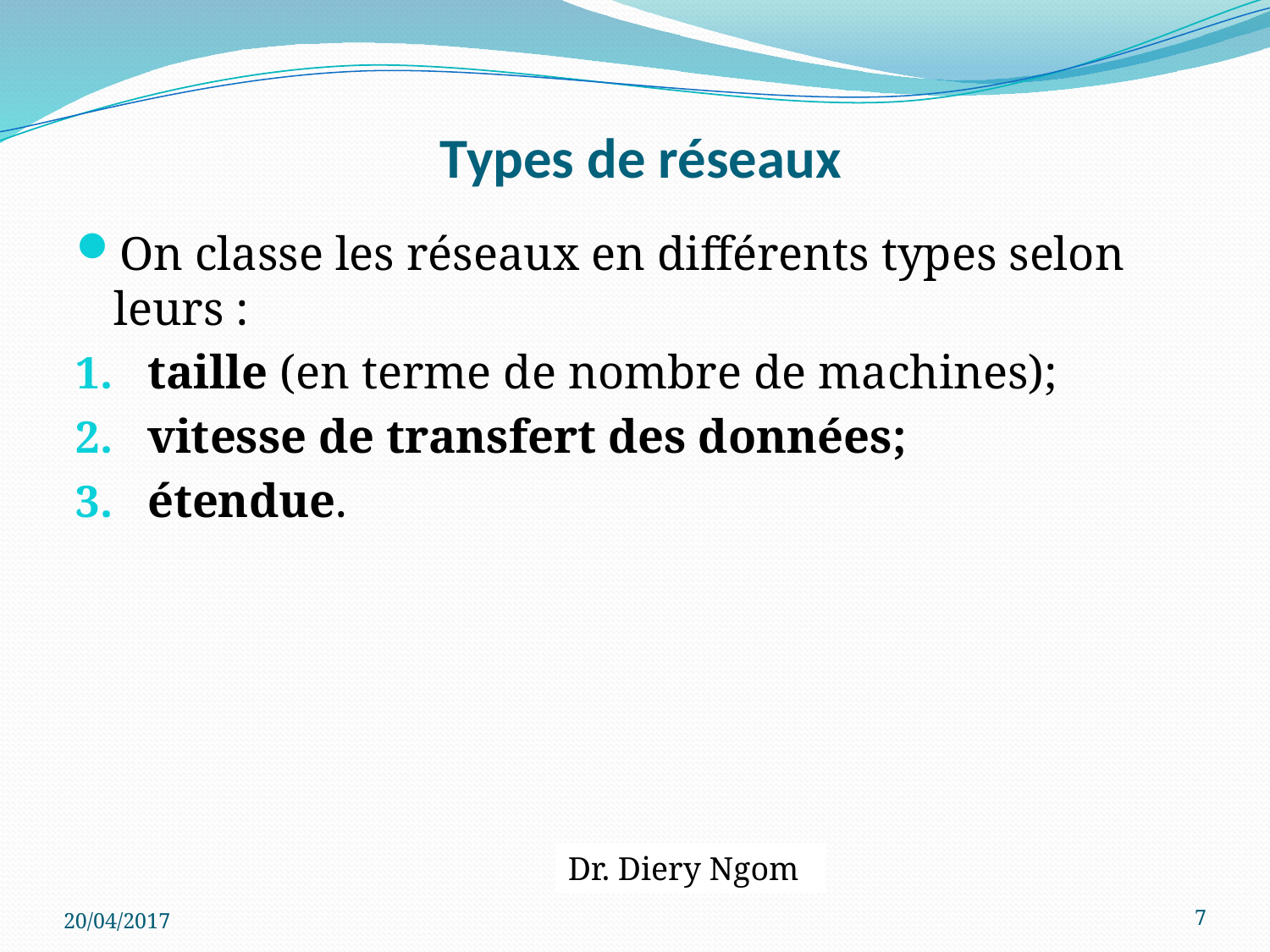

# Types de réseaux
On classe les réseaux en différents types selon leurs :
taille (en terme de nombre de machines);
vitesse de transfert des données;
étendue.

Dr. Diery Ngom
20/04/2017
7